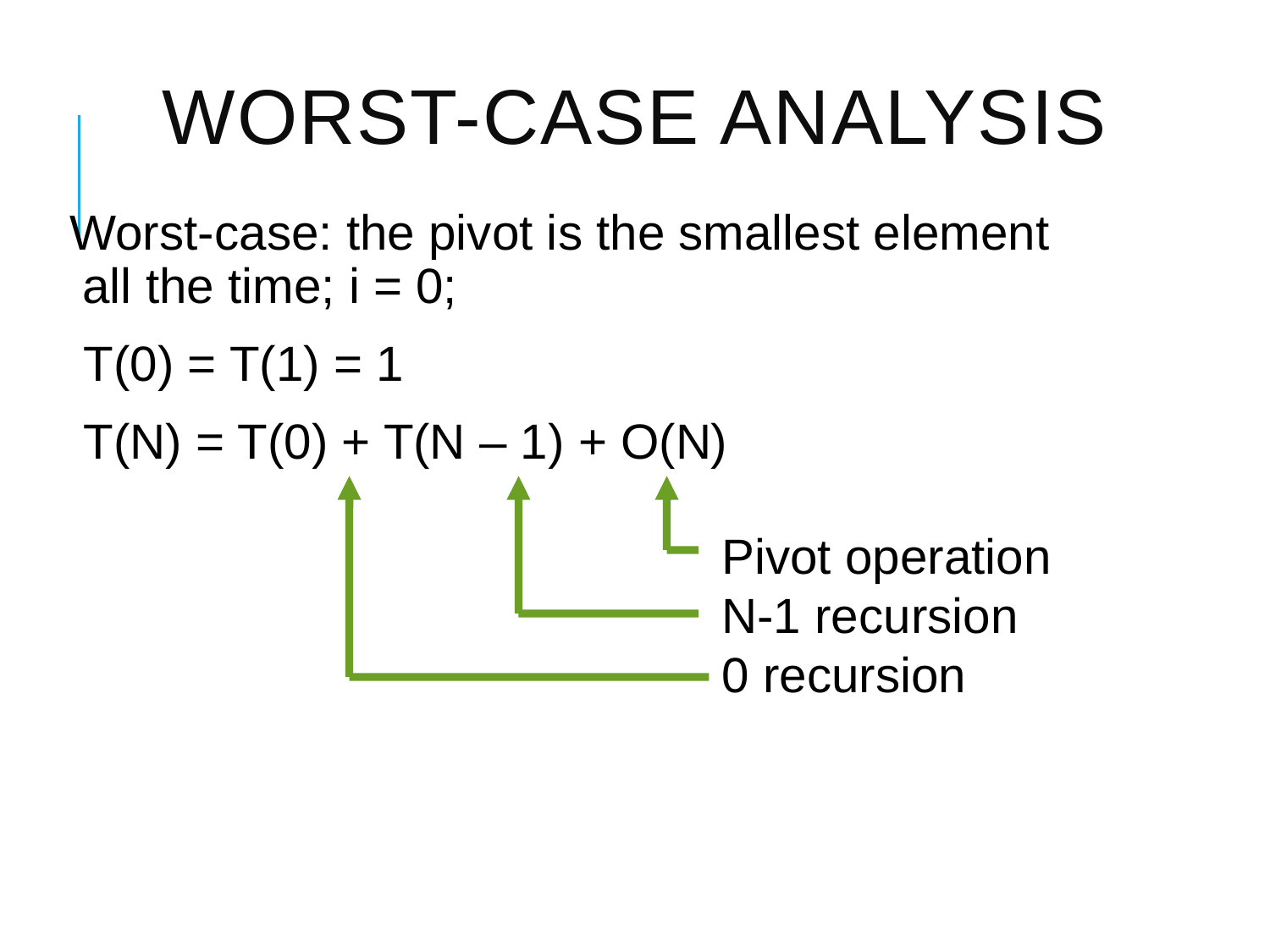

# Worst-Case Analysis
Worst-case: the pivot is the smallest element all the time; i = 0;
T(0) = T(1) = 1
T(N) = T(0) + T(N – 1) + O(N)

Pivot operation
N-1 recursion
0 recursion